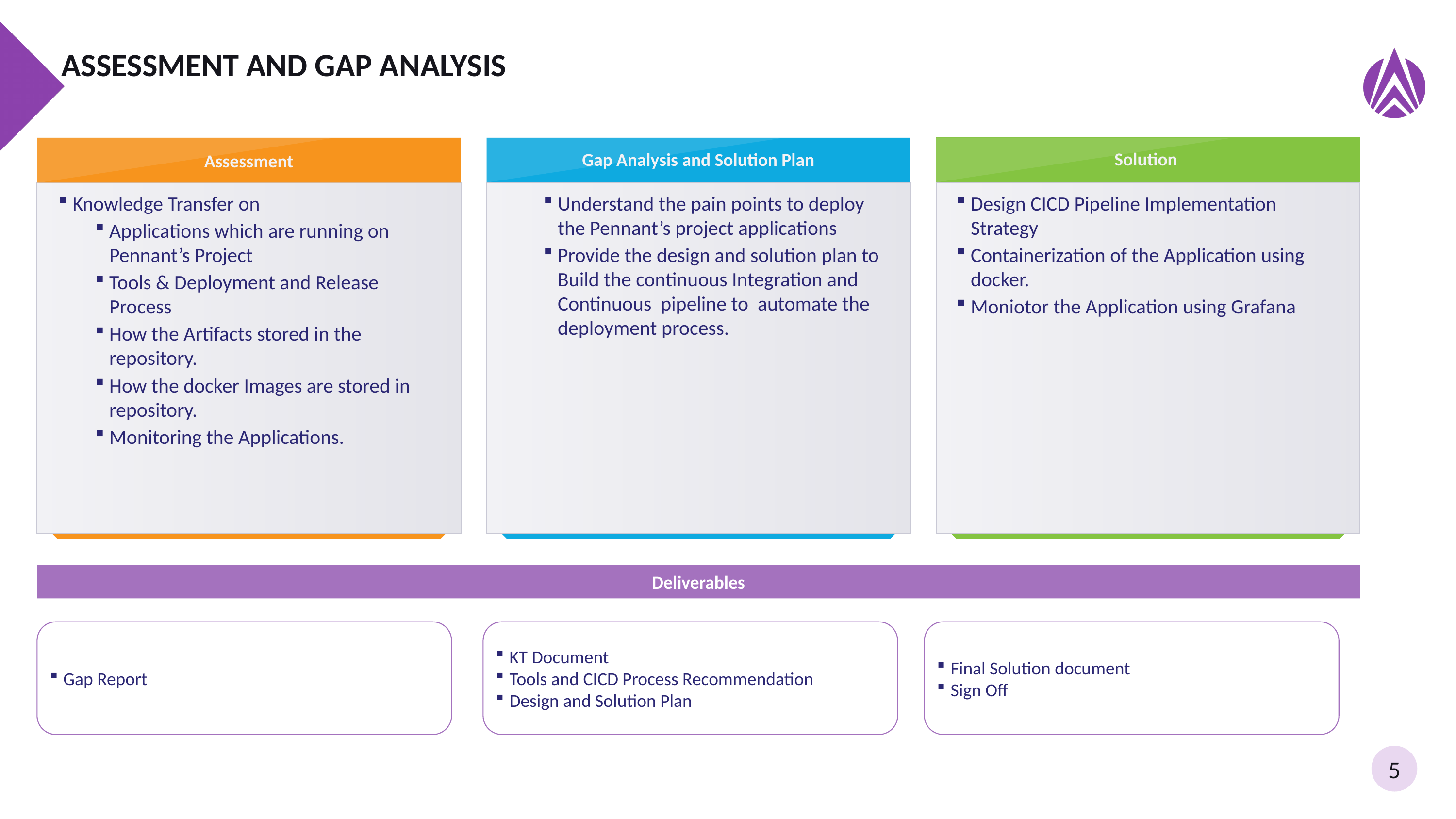

# Assessment and GAP ANALYSIS

Assessment
Solution
Gap Analysis and Solution Plan

Knowledge Transfer on
Applications which are running on Pennant’s Project
Tools & Deployment and Release Process
How the Artifacts stored in the repository.
How the docker Images are stored in  repository.
Monitoring the Applications.
Understand the pain points to deploy the Pennant’s project applications
Provide the design and solution plan to Build the continuous Integration and Continuous  pipeline to  automate the deployment process.

Design CICD Pipeline Implementation Strategy
Containerization of the Application using docker.
Moniotor the Application using Grafana

Deliverables

Gap Report

KT Document
Tools and CICD Process Recommendation
Design and Solution Plan
Final Solution document
Sign Off

GO Live Operations